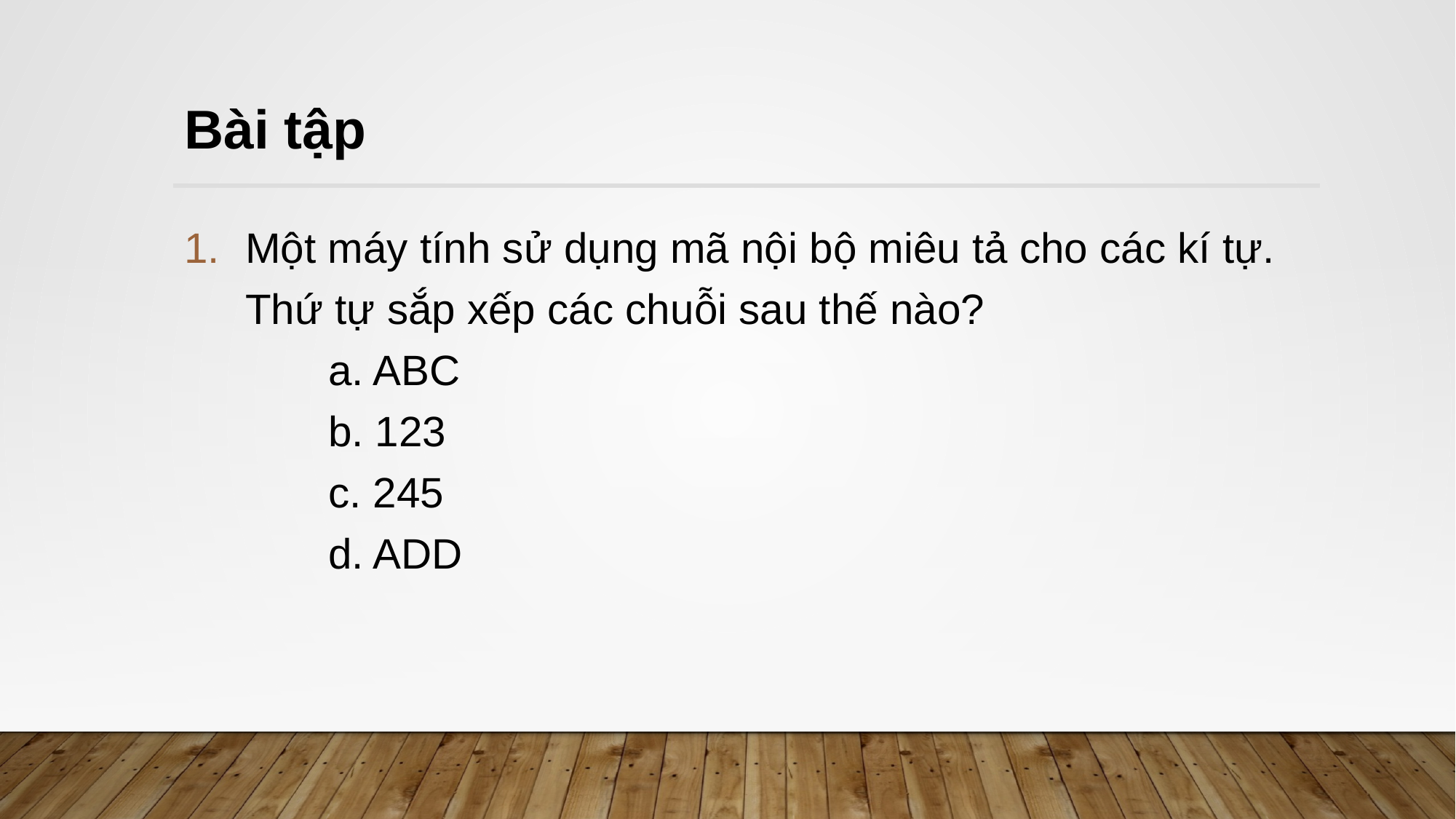

# Bài tập
Một máy tính sử dụng mã nội bộ miêu tả cho các kí tự. Thứ tự sắp xếp các chuỗi sau thế nào?
       a. ABC
       b. 123
       c. 245
       d. ADD